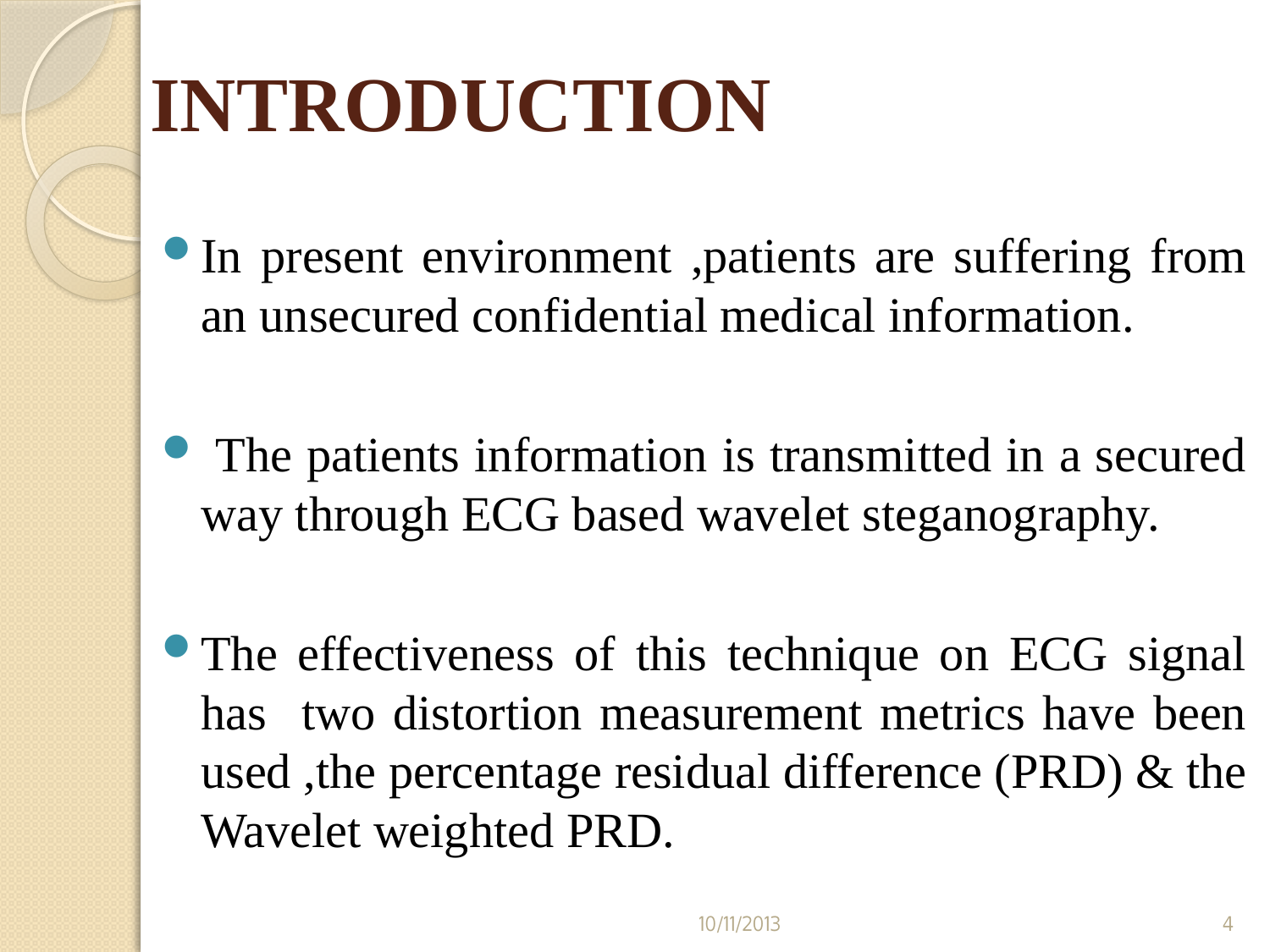

# INTRODUCTION

In present environment ,patients are suffering from an unsecured confidential medical information.

 The patients information is transmitted in a secured way through ECG based wavelet steganography.

The effectiveness of this technique on ECG signal has  two distortion measurement metrics have been used ,the percentage residual difference (PRD) & the Wavelet weighted PRD.

10/11/2013
4